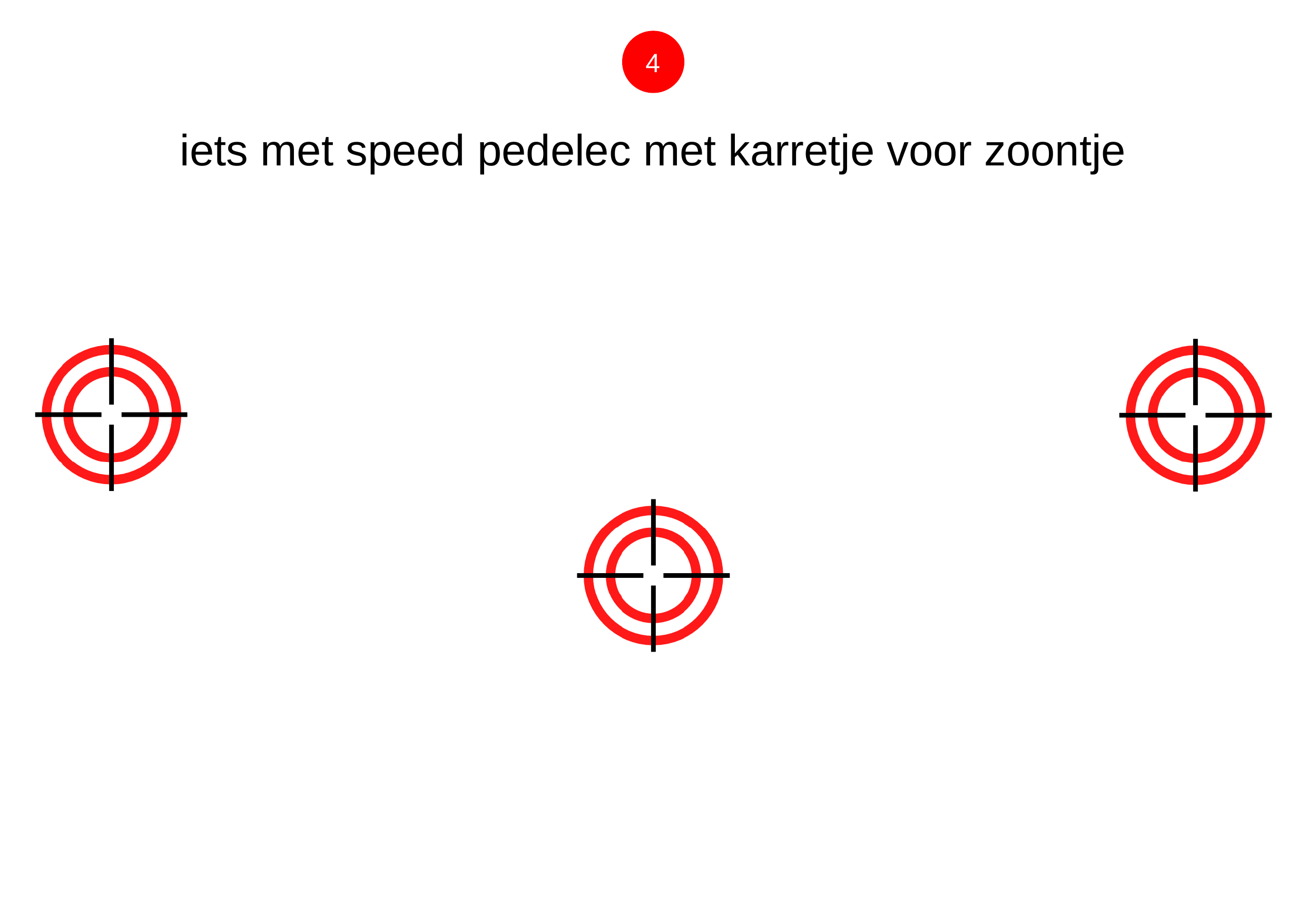

#
4
iets met speed pedelec met karretje voor zoontje